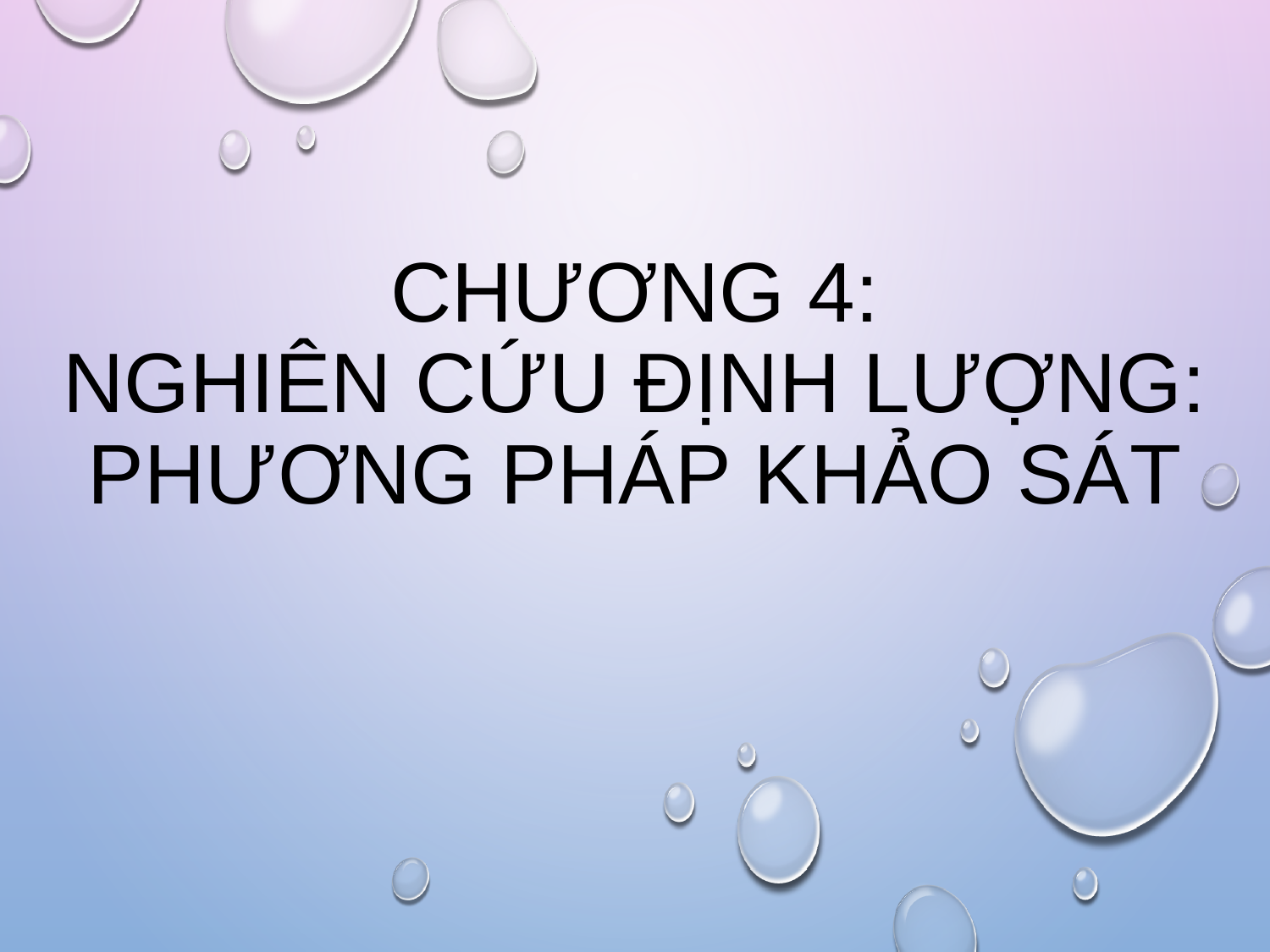

# Chương 4: NGHIÊN CỨU ĐỊNH LƯỢNG: PHƯƠNG PHÁP khảo sát